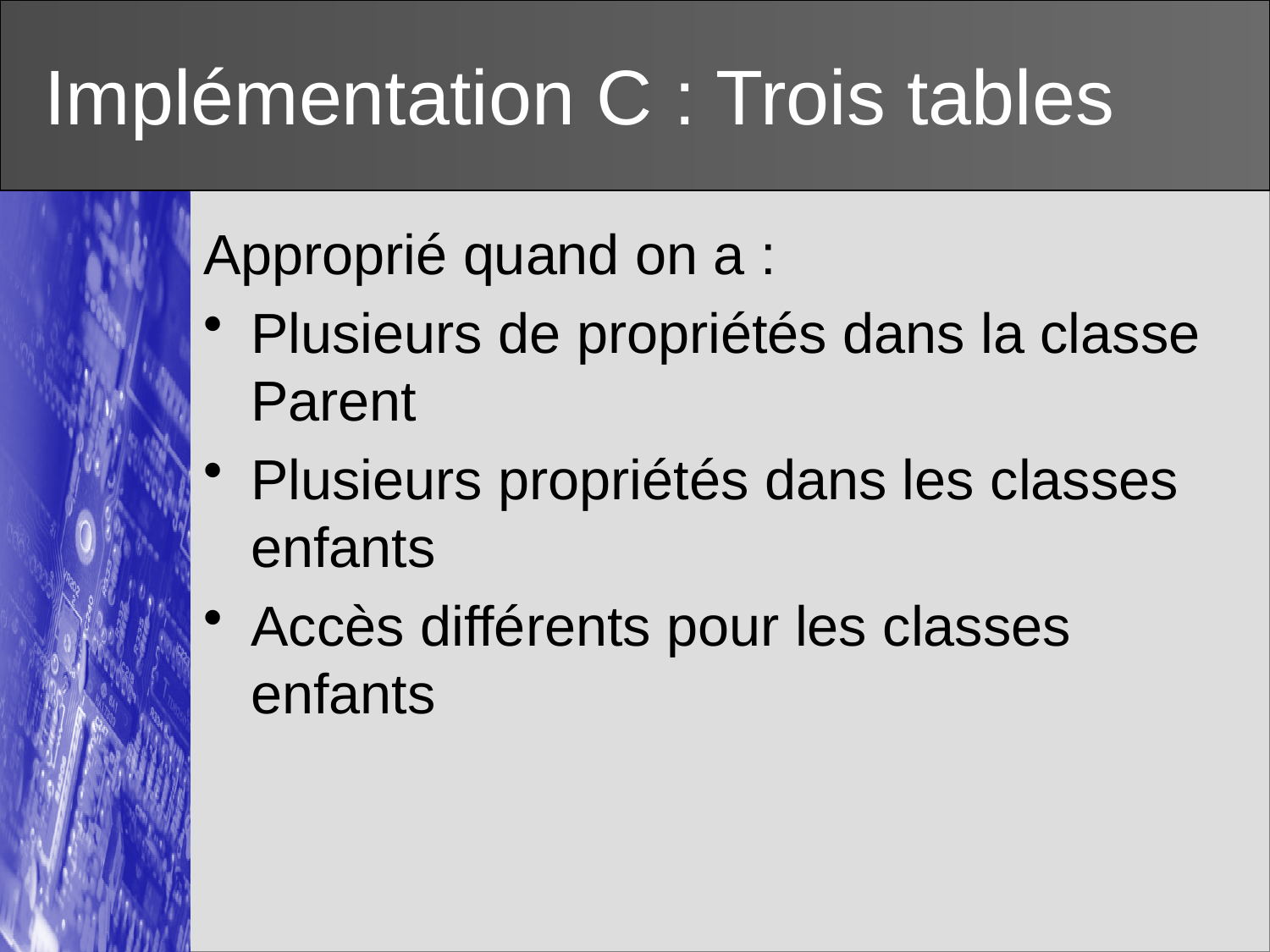

# Implémentation C : Trois tables
Approprié quand on a :
Plusieurs de propriétés dans la classe Parent
Plusieurs propriétés dans les classes enfants
Accès différents pour les classes enfants